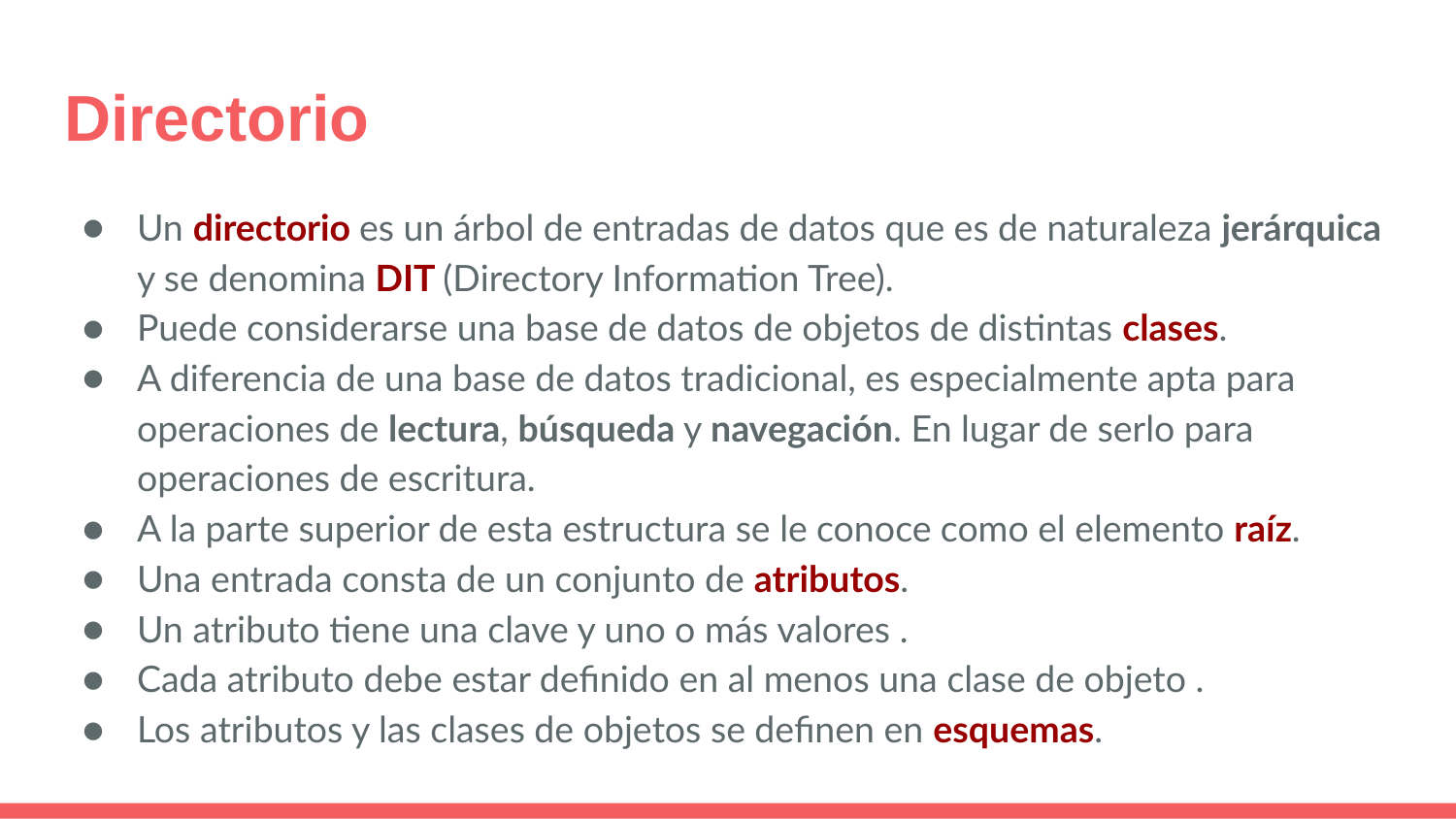

# Directorio
Un directorio es un árbol de entradas de datos que es de naturaleza jerárquica y se denomina DIT (Directory Information Tree).
Puede considerarse una base de datos de objetos de distintas clases.
A diferencia de una base de datos tradicional, es especialmente apta para operaciones de lectura, búsqueda y navegación. En lugar de serlo para operaciones de escritura.
A la parte superior de esta estructura se le conoce como el elemento raíz.
Una entrada consta de un conjunto de atributos.
Un atributo tiene una clave y uno o más valores .
Cada atributo debe estar definido en al menos una clase de objeto .
Los atributos y las clases de objetos se definen en esquemas.